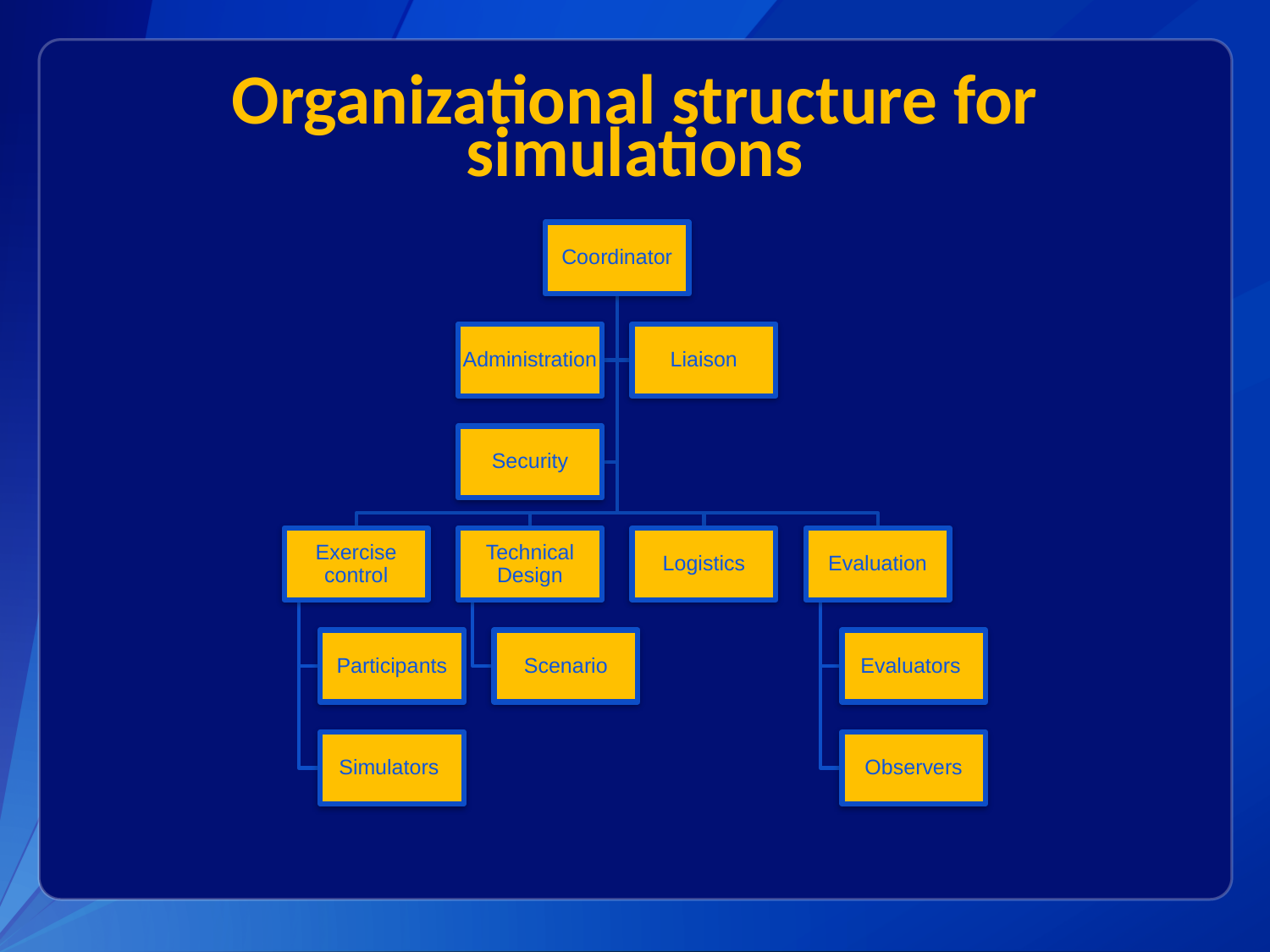

# Organizational structure for simulations
Coordinator
Exercise control
Participants
Simulators
Technical Design
Scenario
Logistics
Evaluation
Evaluators
Observers
Administration
Liaison
Security